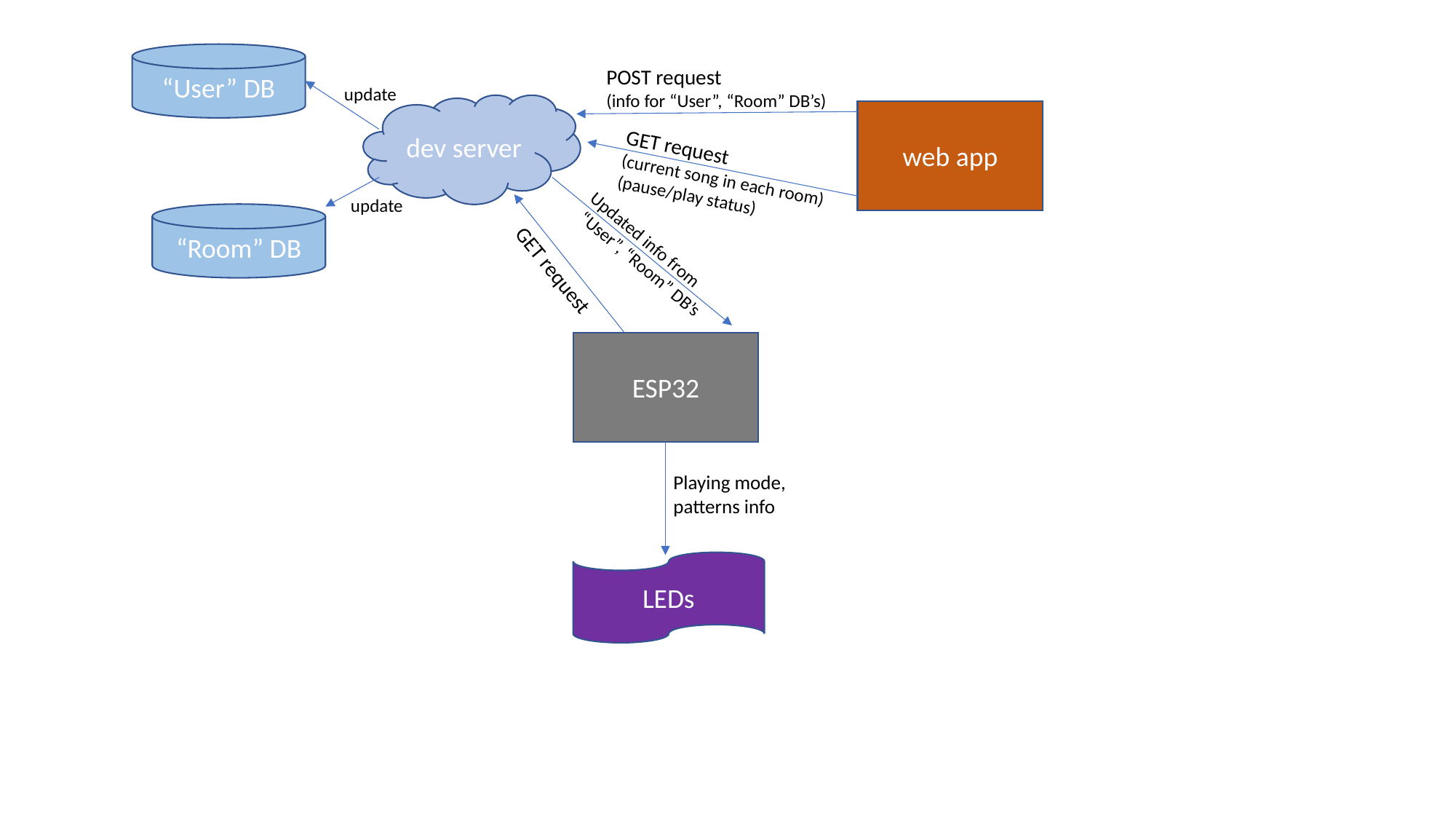

“User” DB
POST request
(info for “User”, “Room” DB’s)
update
dev server
web app
GET request
(current song in each room)
(pause/play status)
update
“Room” DB
Updated info from
 “User”, “Room” DB’s
GET request
ESP32
Playing mode,
patterns info
LEDs